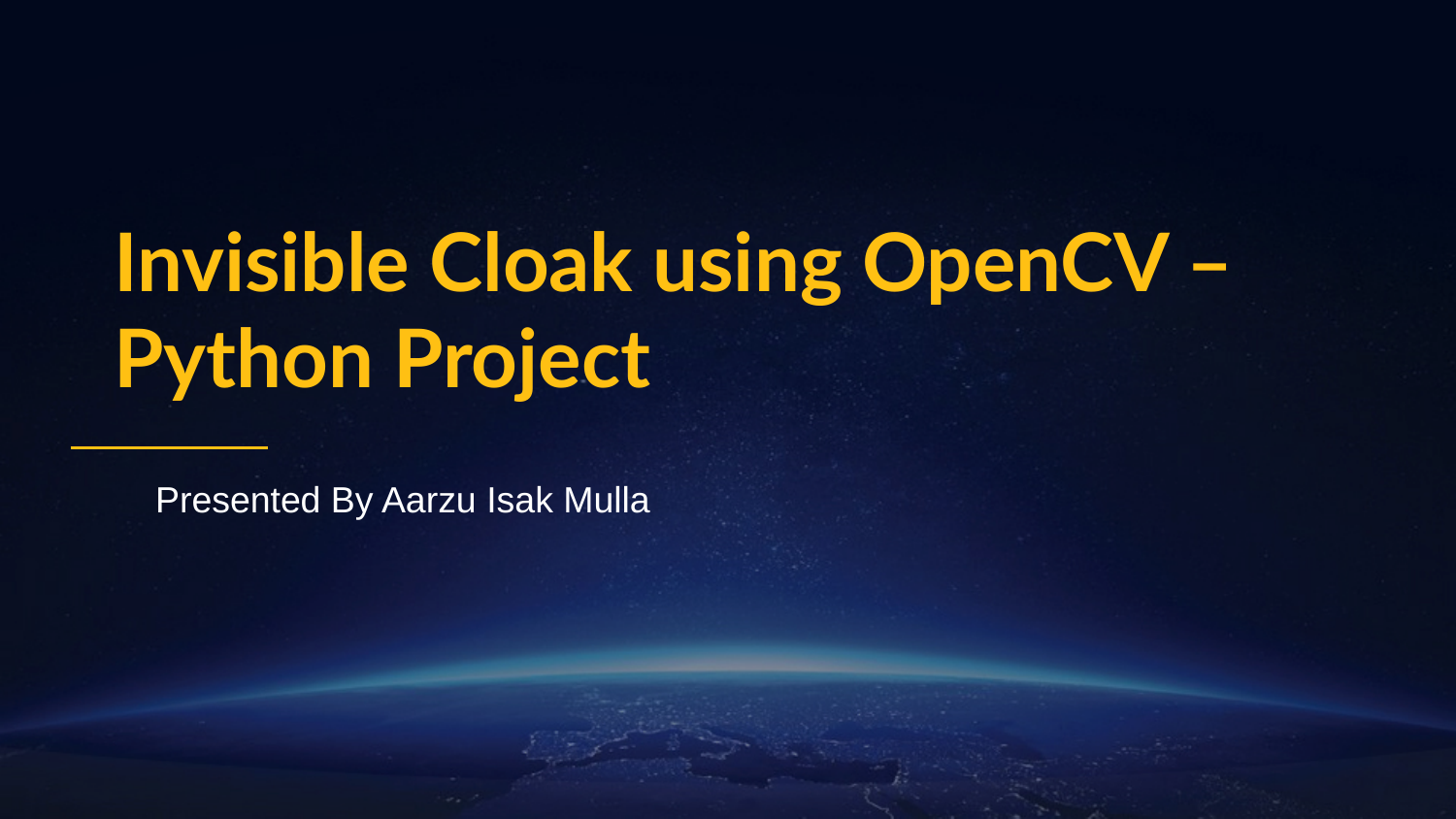

# Invisible Cloak using OpenCV – Python Project
Presented By Aarzu Isak Mulla